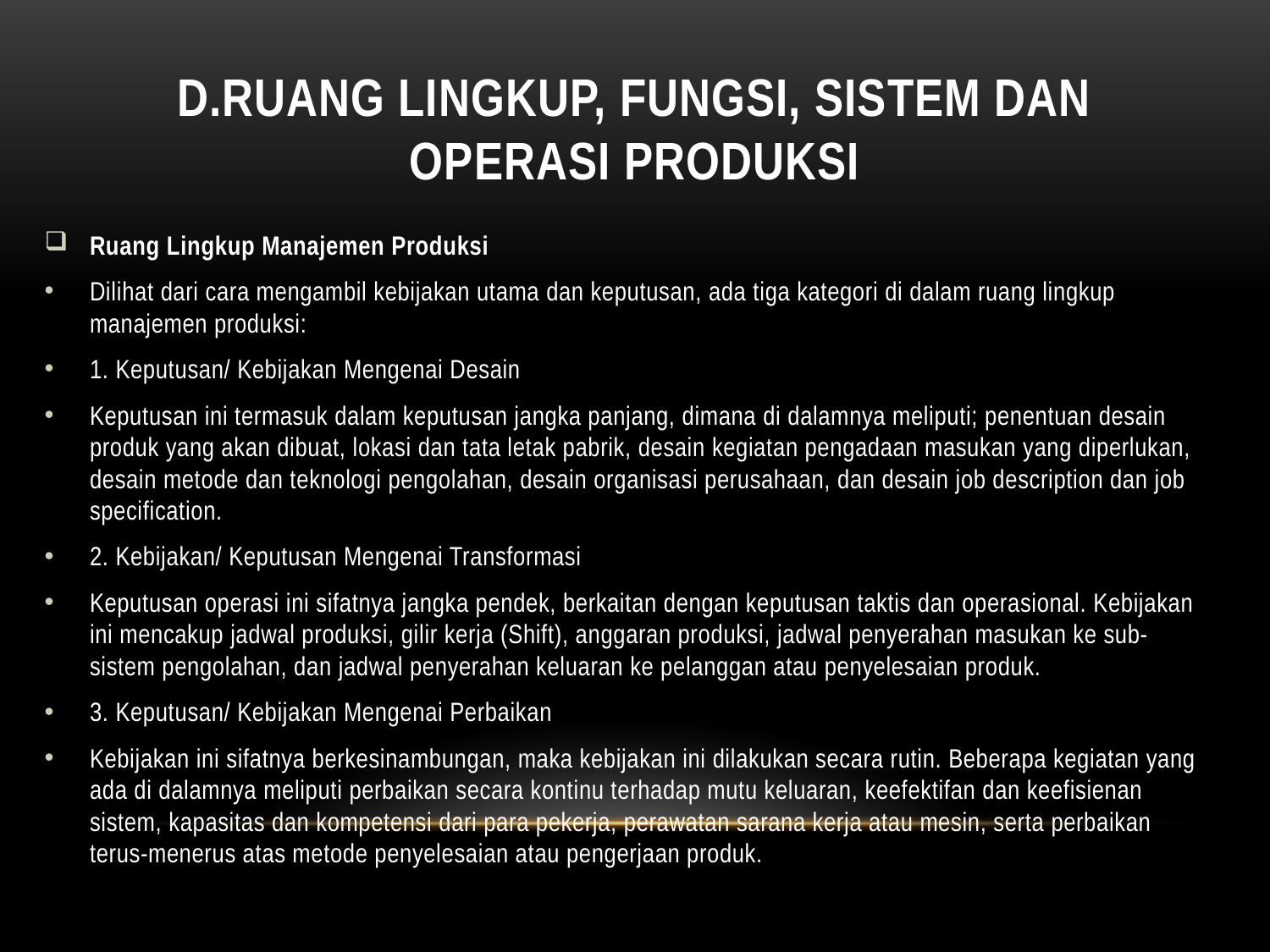

# d.RUANG LINGKUP, FUNGSI, SISTEM DAN OPERASI PRODUKSI
Ruang Lingkup Manajemen Produksi
Dilihat dari cara mengambil kebijakan utama dan keputusan, ada tiga kategori di dalam ruang lingkup manajemen produksi:
1. Keputusan/ Kebijakan Mengenai Desain
Keputusan ini termasuk dalam keputusan jangka panjang, dimana di dalamnya meliputi; penentuan desain produk yang akan dibuat, lokasi dan tata letak pabrik, desain kegiatan pengadaan masukan yang diperlukan, desain metode dan teknologi pengolahan, desain organisasi perusahaan, dan desain job description dan job specification.
2. Kebijakan/ Keputusan Mengenai Transformasi
Keputusan operasi ini sifatnya jangka pendek, berkaitan dengan keputusan taktis dan operasional. Kebijakan ini mencakup jadwal produksi, gilir kerja (Shift), anggaran produksi, jadwal penyerahan masukan ke sub-sistem pengolahan, dan jadwal penyerahan keluaran ke pelanggan atau penyelesaian produk.
3. Keputusan/ Kebijakan Mengenai Perbaikan
Kebijakan ini sifatnya berkesinambungan, maka kebijakan ini dilakukan secara rutin. Beberapa kegiatan yang ada di dalamnya meliputi perbaikan secara kontinu terhadap mutu keluaran, keefektifan dan keefisienan sistem, kapasitas dan kompetensi dari para pekerja, perawatan sarana kerja atau mesin, serta perbaikan terus-menerus atas metode penyelesaian atau pengerjaan produk.